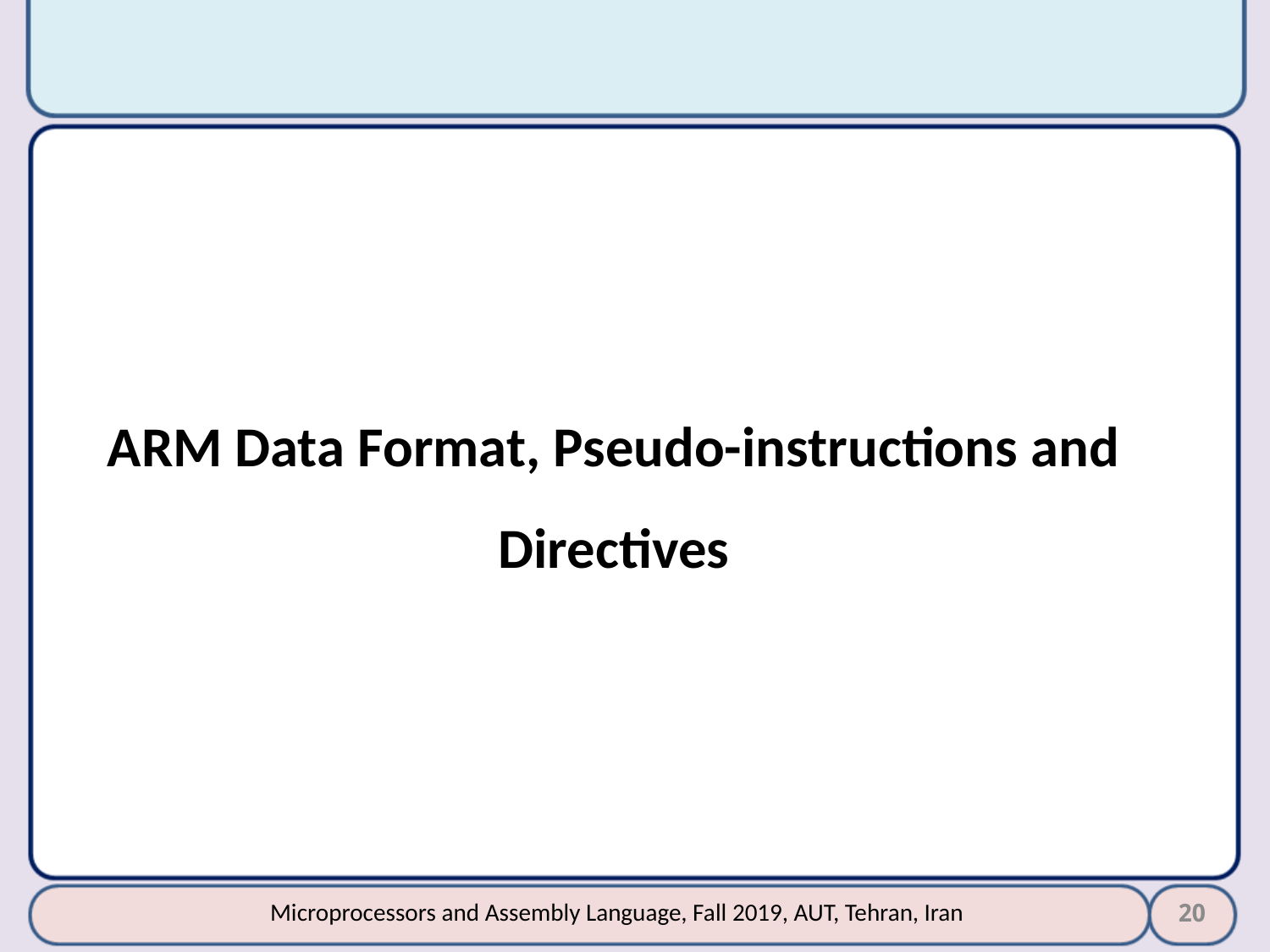

ARM Data Format, Pseudo-instructions and Directives
20
Microprocessors and Assembly Language, Fall 2019, AUT, Tehran, Iran